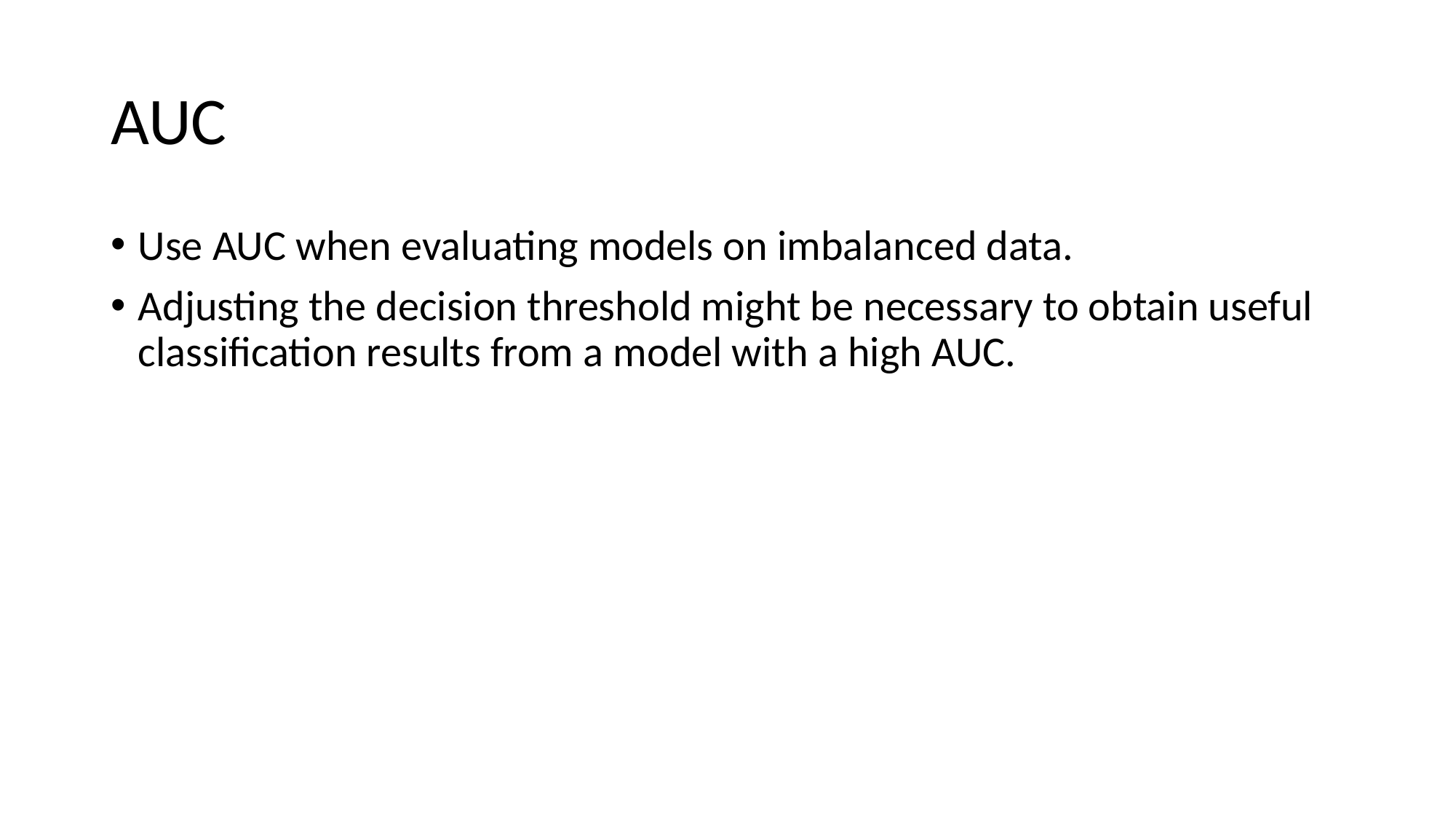

# AUC
Use AUC when evaluating models on imbalanced data.
Adjusting the decision threshold might be necessary to obtain useful classification results from a model with a high AUC.